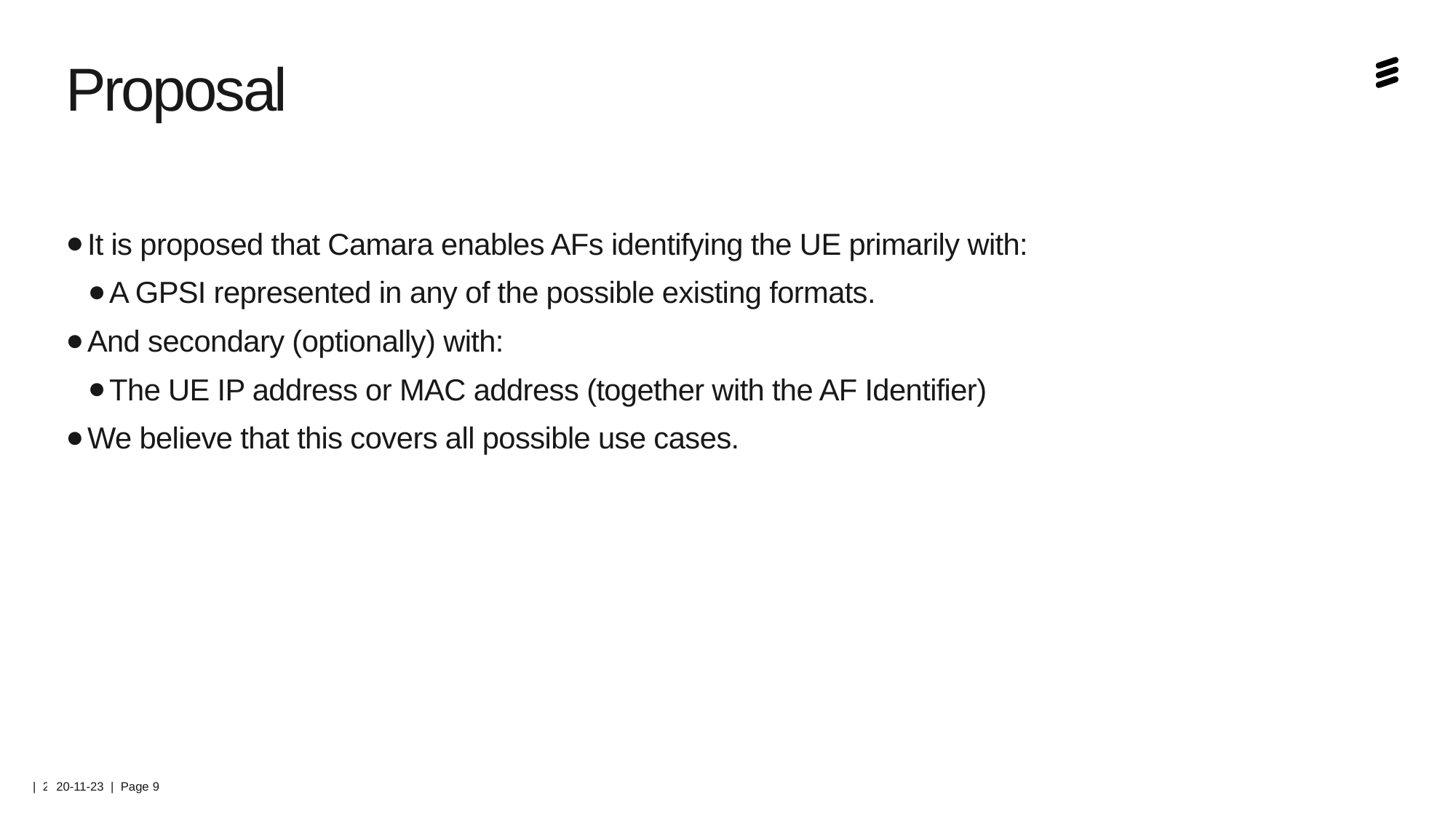

# Proposal
It is proposed that Camara enables AFs identifying the UE primarily with:
A GPSI represented in any of the possible existing formats.
And secondary (optionally) with:
The UE IP address or MAC address (together with the AF Identifier)
We believe that this covers all possible use cases.